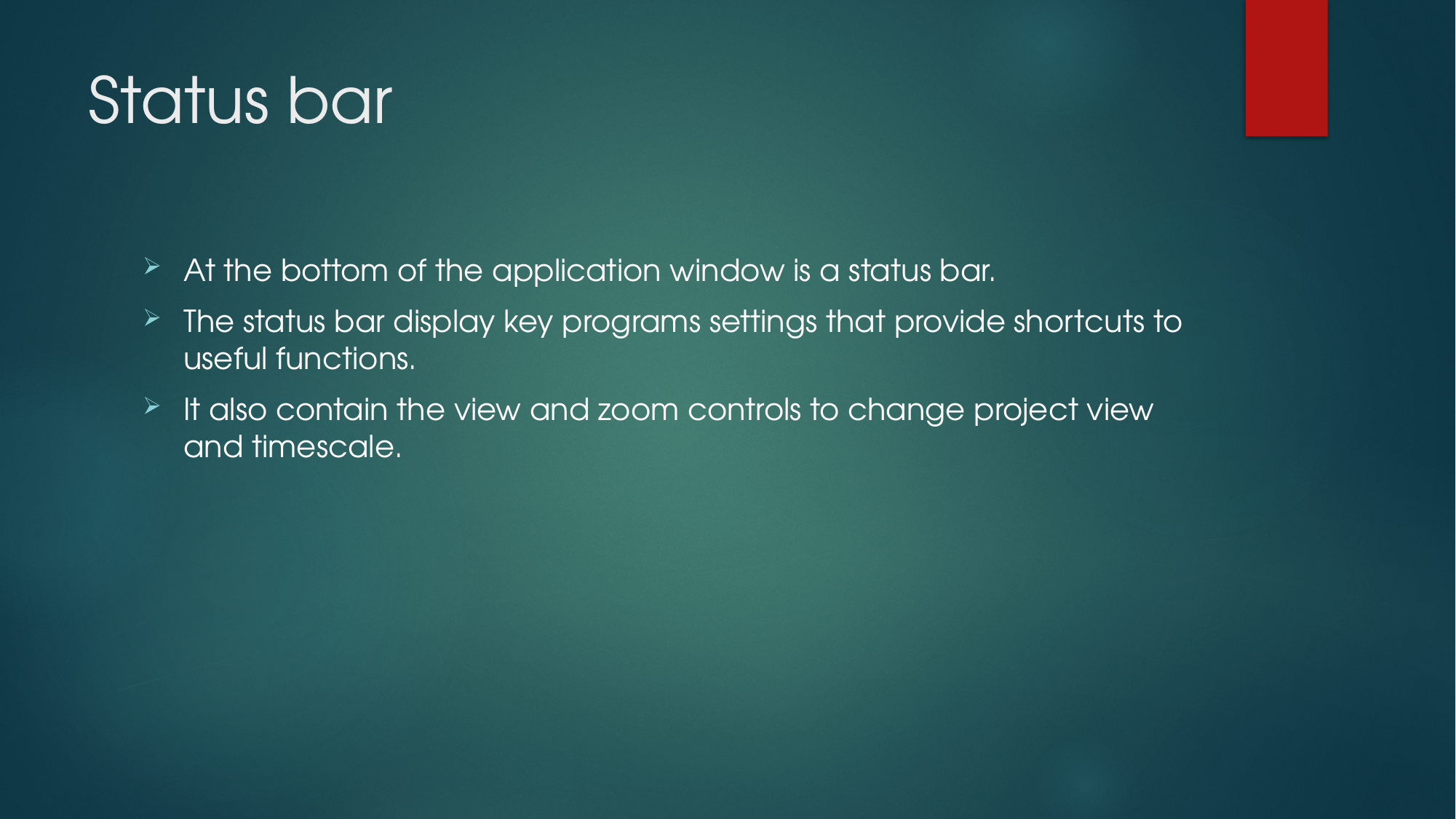

# Status bar
At the bottom of the application window is a status bar.
The status bar display key programs settings that provide shortcuts to useful functions.
It also contain the view and zoom controls to change project view and timescale.